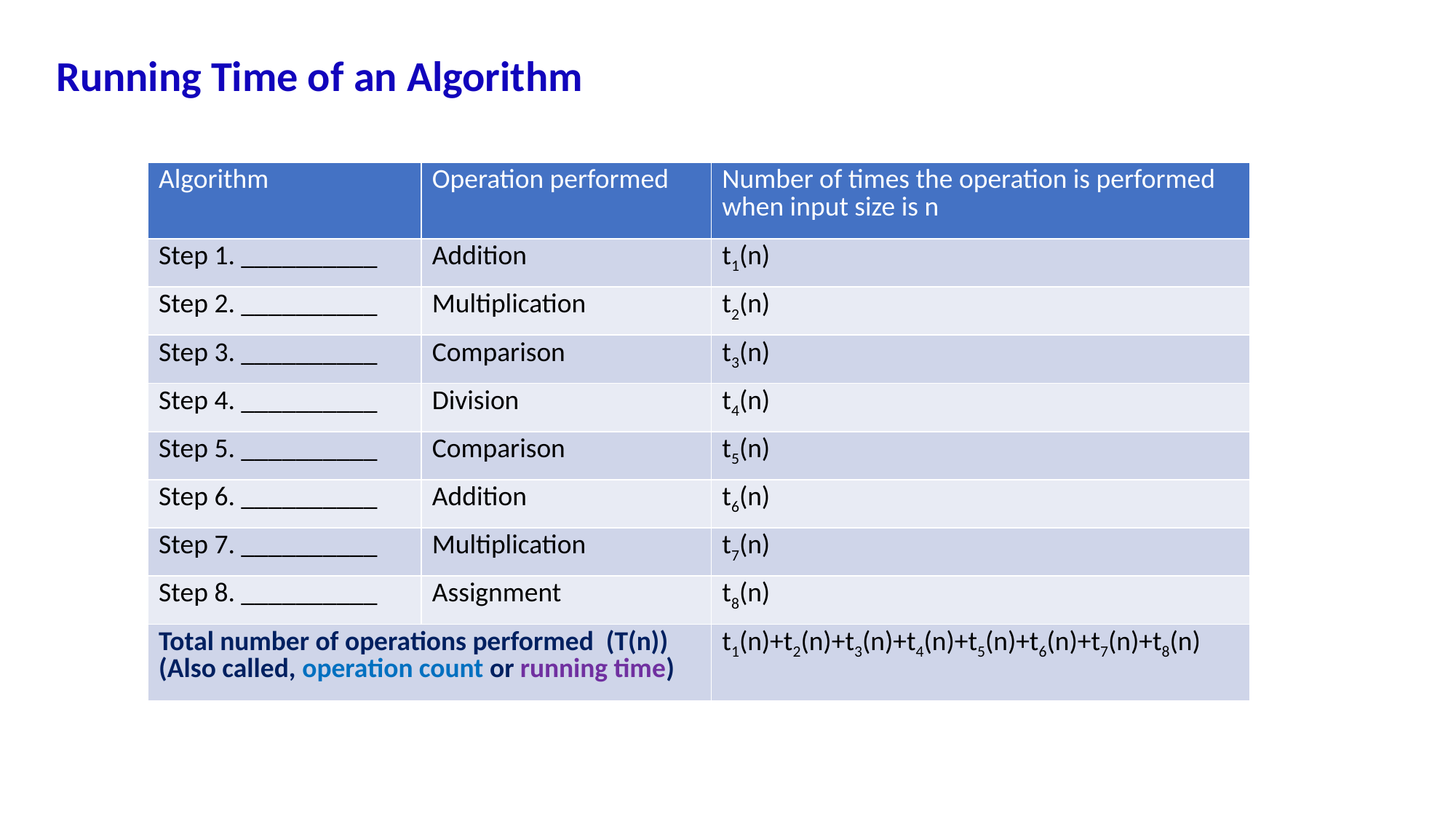

Running Time of an Algorithm
| Algorithm | Operation performed | Number of times the operation is performed when input size is n |
| --- | --- | --- |
| Step 1. \_\_\_\_\_\_\_\_\_\_ | Addition | t1(n) |
| Step 2. \_\_\_\_\_\_\_\_\_\_ | Multiplication | t2(n) |
| Step 3. \_\_\_\_\_\_\_\_\_\_ | Comparison | t3(n) |
| Step 4. \_\_\_\_\_\_\_\_\_\_ | Division | t4(n) |
| Step 5. \_\_\_\_\_\_\_\_\_\_ | Comparison | t5(n) |
| Step 6. \_\_\_\_\_\_\_\_\_\_ | Addition | t6(n) |
| Step 7. \_\_\_\_\_\_\_\_\_\_ | Multiplication | t7(n) |
| Step 8. \_\_\_\_\_\_\_\_\_\_ | Assignment | t8(n) |
| Total number of operations performed (T(n)) (Also called, operation count or running time) |  | t1(n)+t2(n)+t3(n)+t4(n)+t5(n)+t6(n)+t7(n)+t8(n) |